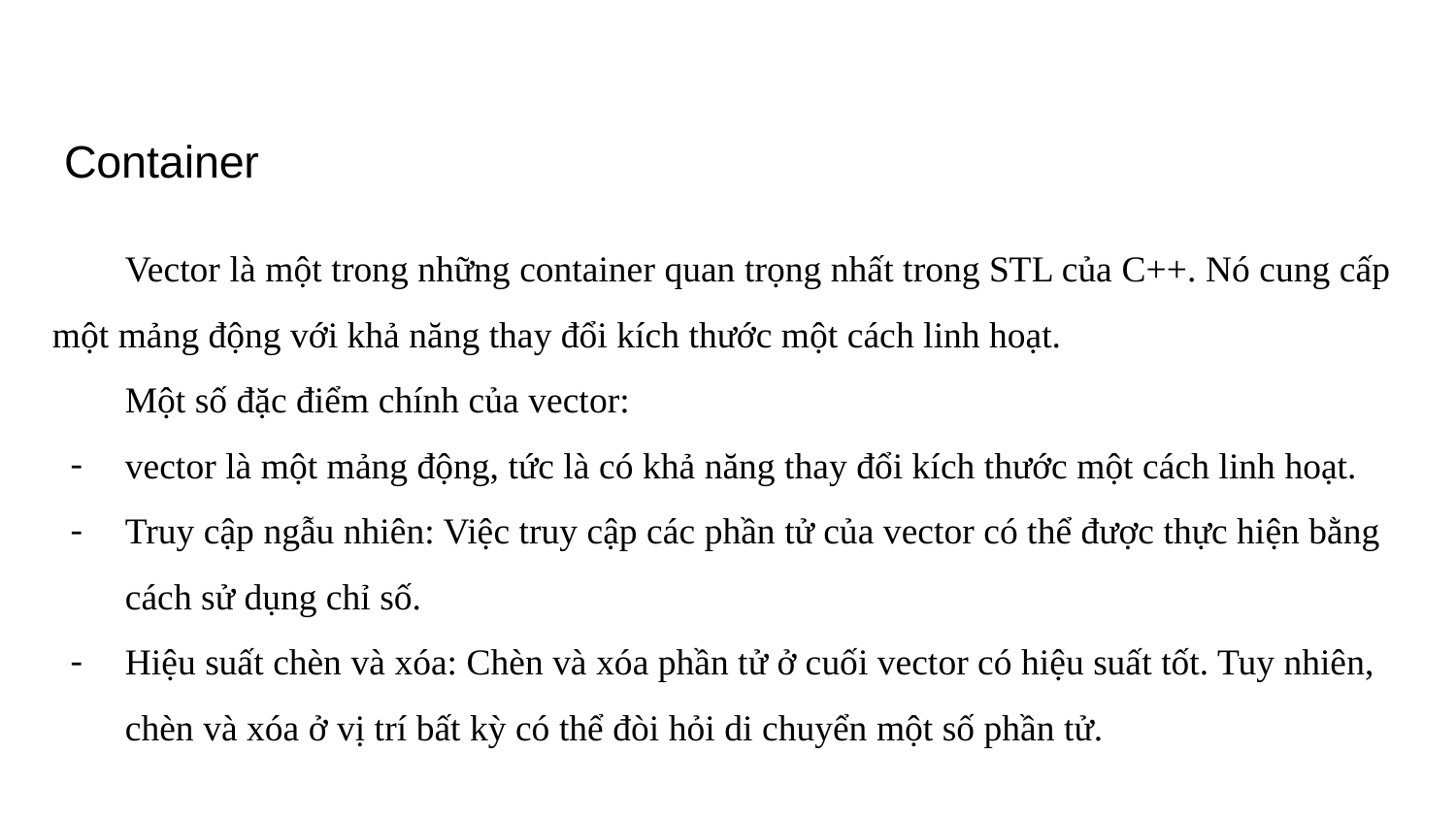

# Container
Vector là một trong những container quan trọng nhất trong STL của C++. Nó cung cấp một mảng động với khả năng thay đổi kích thước một cách linh hoạt.
Một số đặc điểm chính của vector:
vector là một mảng động, tức là có khả năng thay đổi kích thước một cách linh hoạt.
Truy cập ngẫu nhiên: Việc truy cập các phần tử của vector có thể được thực hiện bằng cách sử dụng chỉ số.
Hiệu suất chèn và xóa: Chèn và xóa phần tử ở cuối vector có hiệu suất tốt. Tuy nhiên, chèn và xóa ở vị trí bất kỳ có thể đòi hỏi di chuyển một số phần tử.